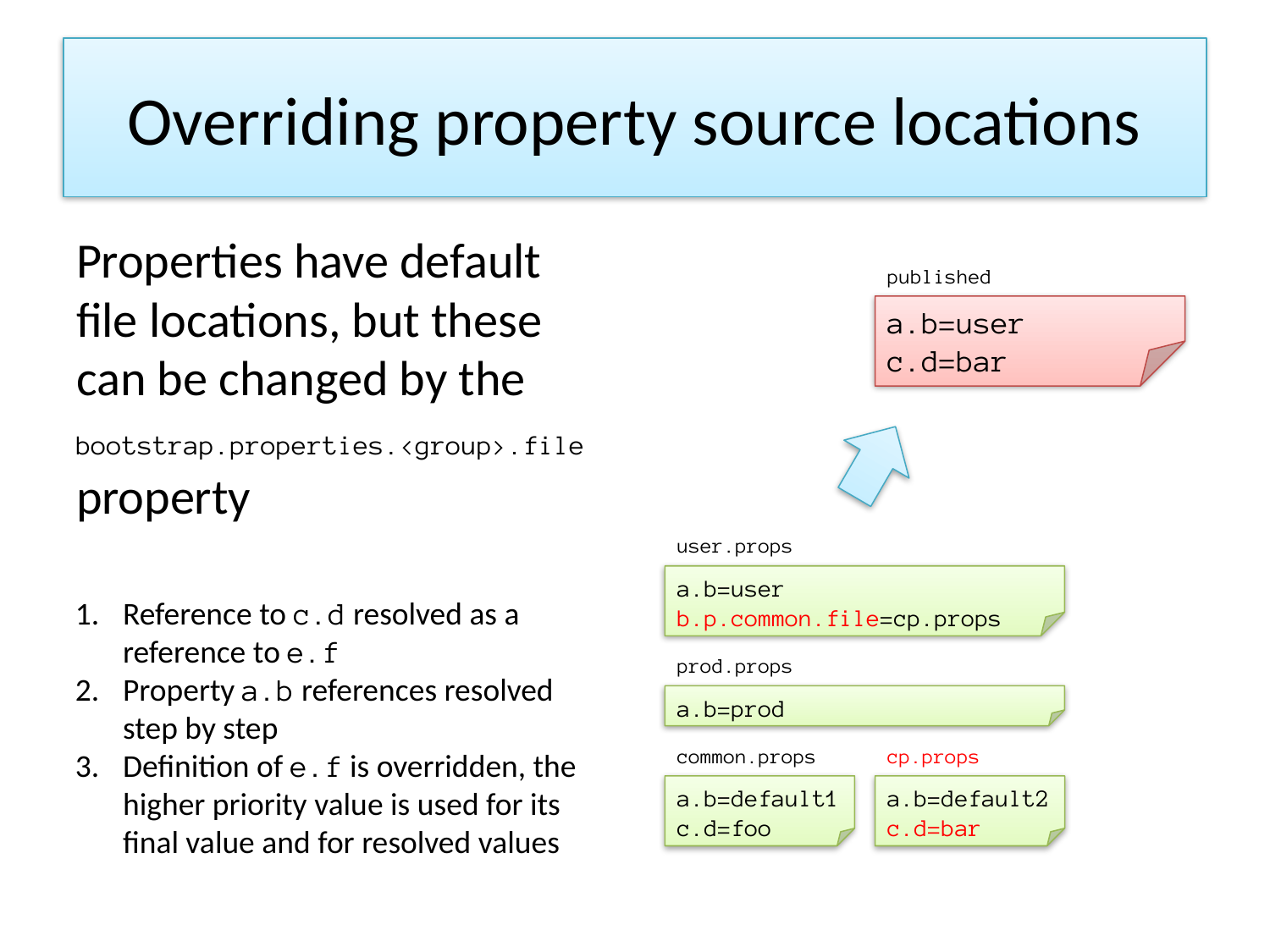

# Overriding property source locations
Properties have default file locations, but these can be changed by the bootstrap.properties.<group>.file property
published
a.b=user
c.d=bar

user.props
a.b=user
b.p.common.file=cp.props
Reference to c.d resolved as a reference to e.f
Property a.b references resolved step by step
Definition of e.f is overridden, the higher priority value is used for its final value and for resolved values
prod.props
a.b=prod
common.props
a.b=default1
c.d=foo
cp.props
a.b=default2
c.d=bar